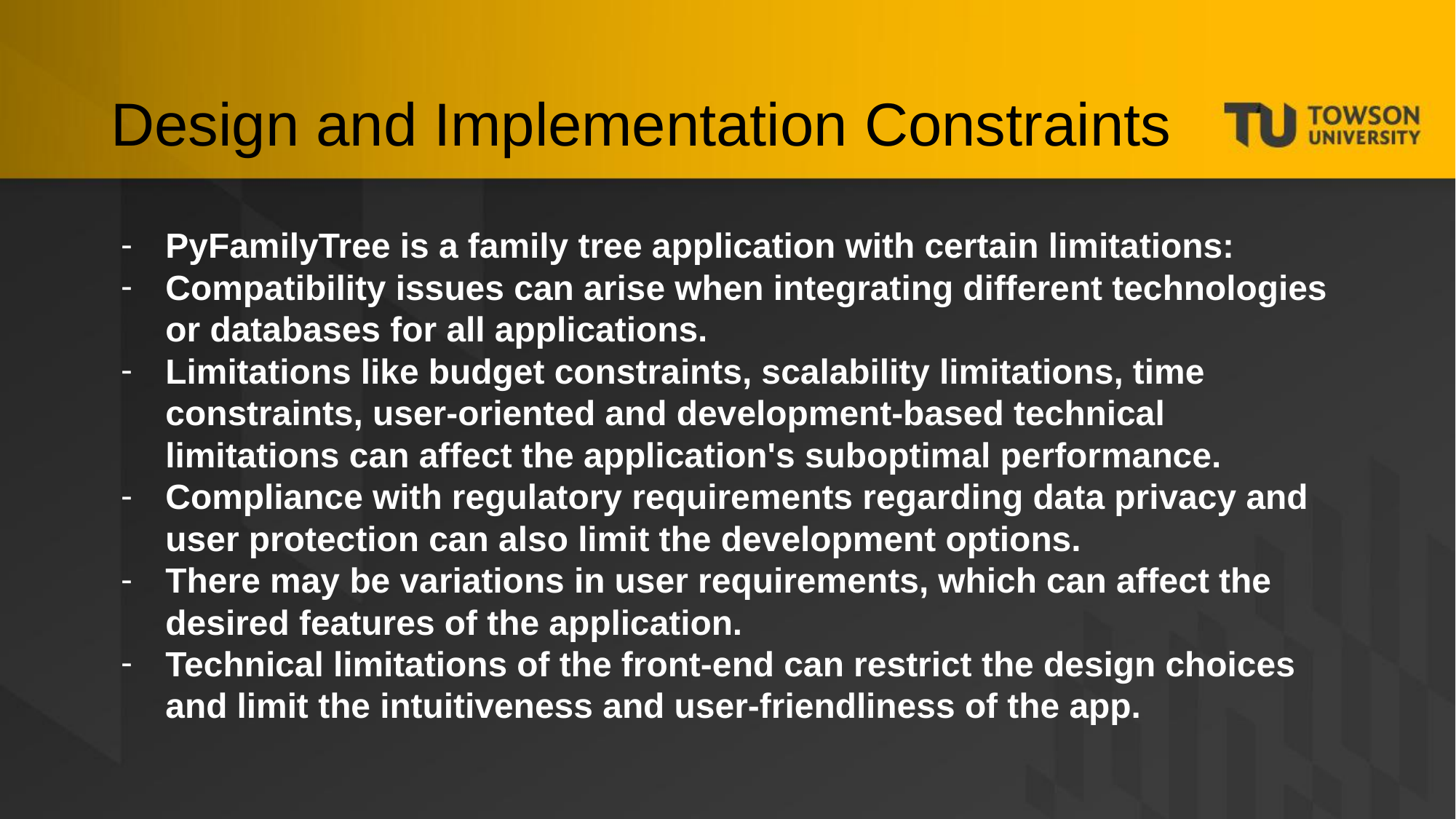

# Design and Implementation Constraints
PyFamilyTree is a family tree application with certain limitations:
Compatibility issues can arise when integrating different technologies or databases for all applications.
Limitations like budget constraints, scalability limitations, time constraints, user-oriented and development-based technical limitations can affect the application's suboptimal performance.
Compliance with regulatory requirements regarding data privacy and user protection can also limit the development options.
There may be variations in user requirements, which can affect the desired features of the application.
Technical limitations of the front-end can restrict the design choices and limit the intuitiveness and user-friendliness of the app.